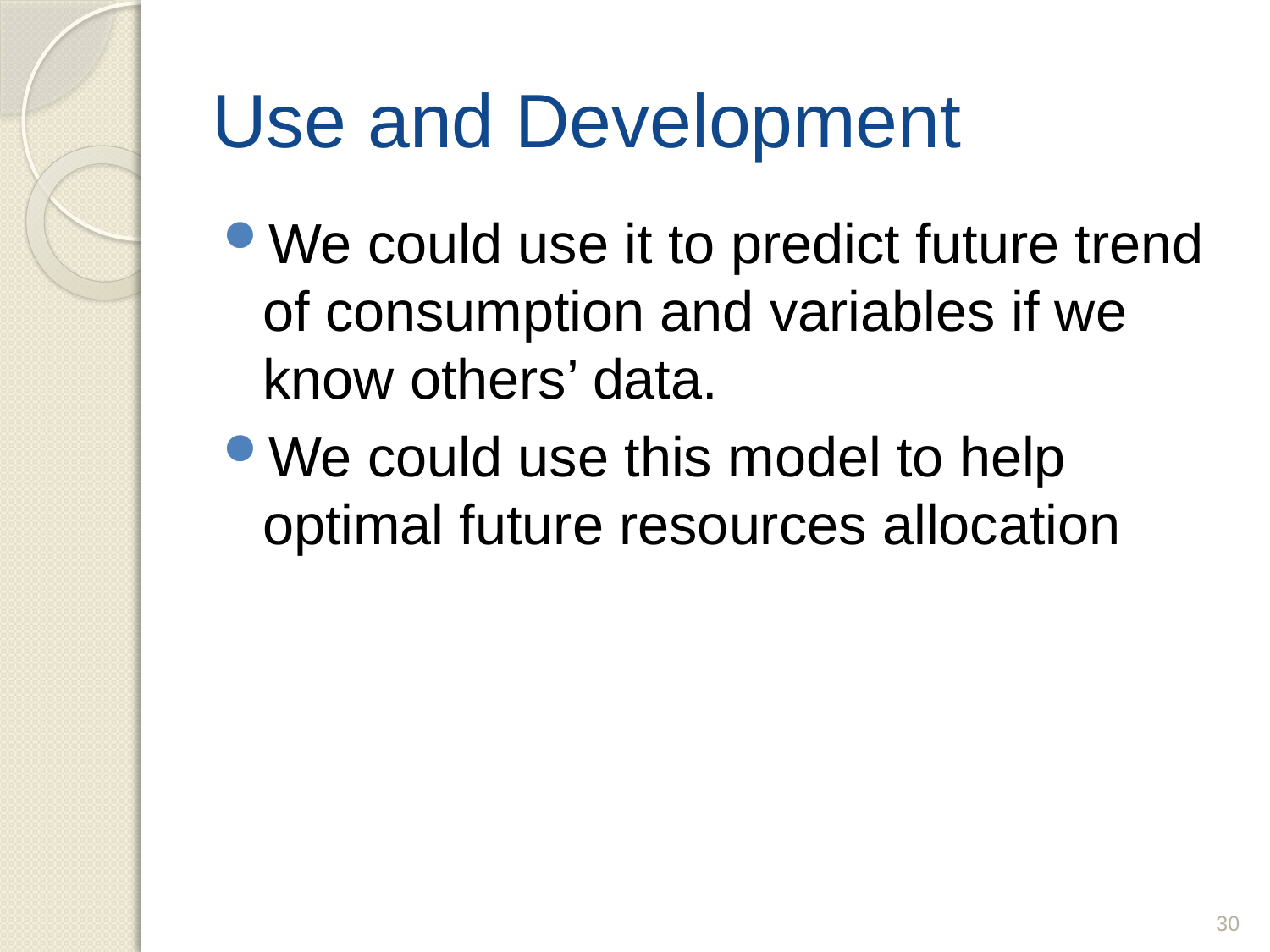

# Use and Development
We could use it to predict future trend of consumption and variables if we know others’ data.
We could use this model to help optimal future resources allocation

30